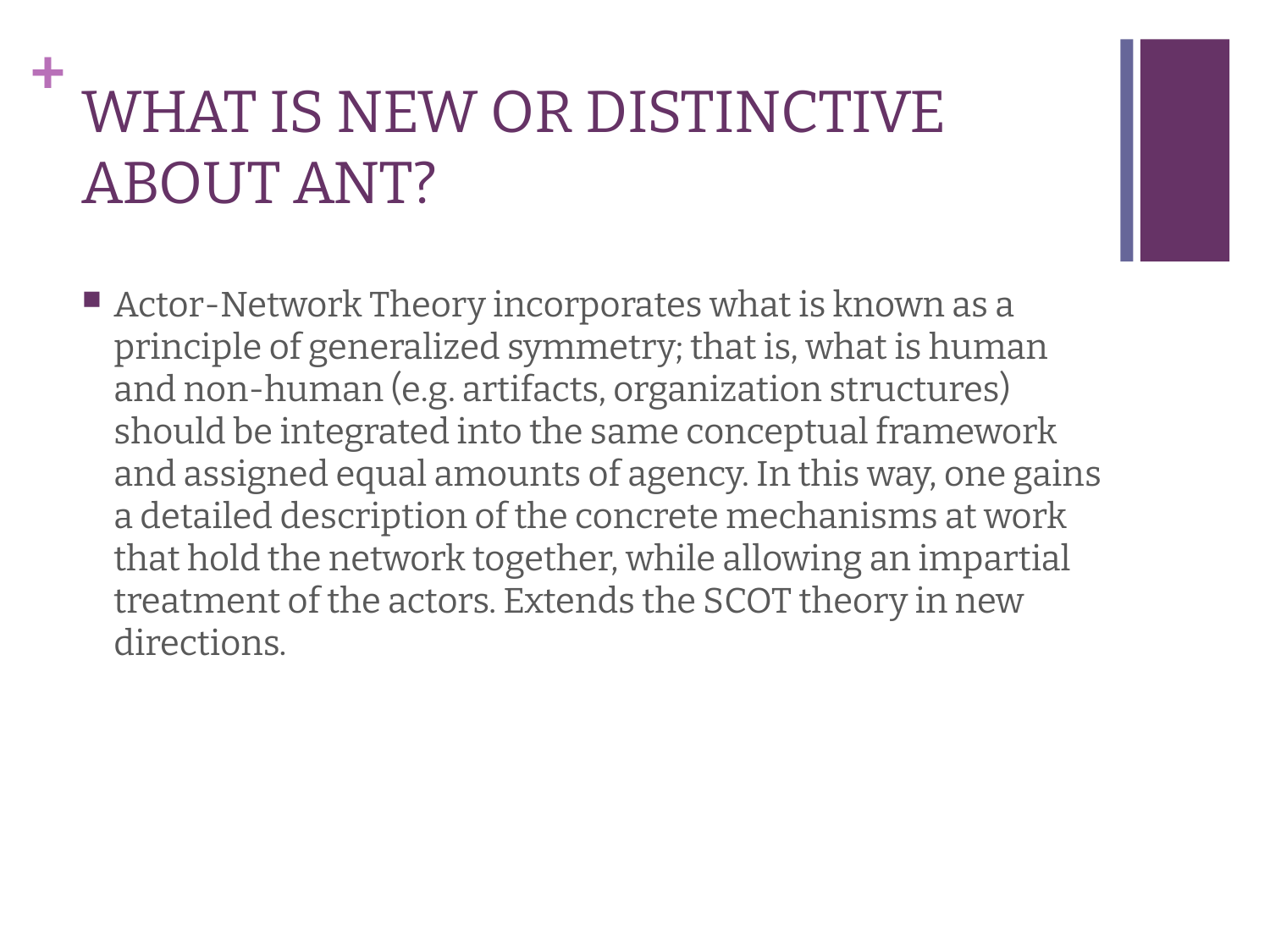

# WHAT IS NEW OR DISTINCTIVE ABOUT ANT?
Actor-Network Theory incorporates what is known as a principle of generalized symmetry; that is, what is human and non-human (e.g. artifacts, organization structures) should be integrated into the same conceptual framework and assigned equal amounts of agency. In this way, one gains a detailed description of the concrete mechanisms at work that hold the network together, while allowing an impartial treatment of the actors. Extends the SCOT theory in new directions.